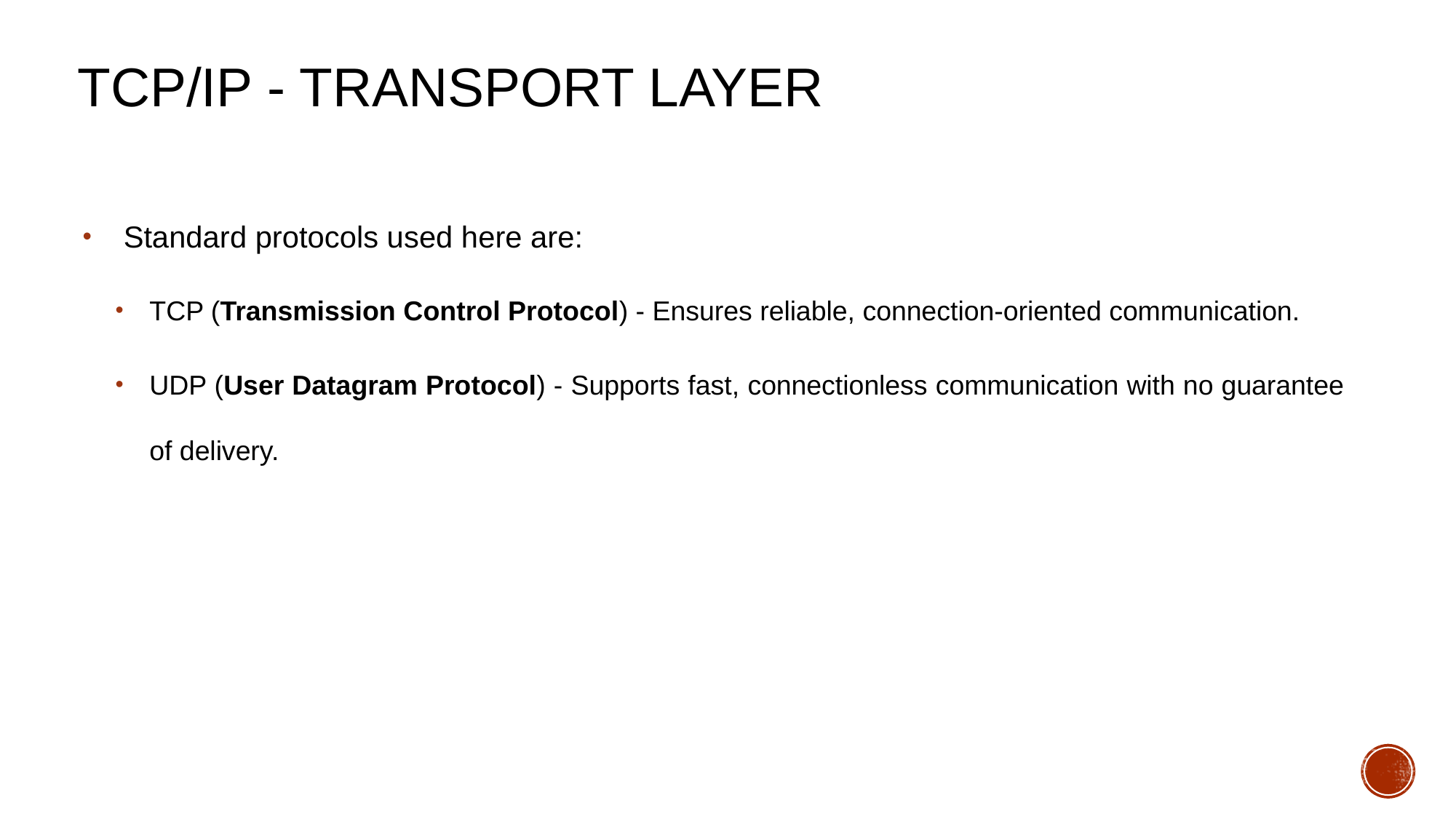

# TCP/IP - Transport Layer
Standard protocols used here are:
TCP (Transmission Control Protocol) - Ensures reliable, connection-oriented communication.
UDP (User Datagram Protocol) - Supports fast, connectionless communication with no guarantee of delivery.